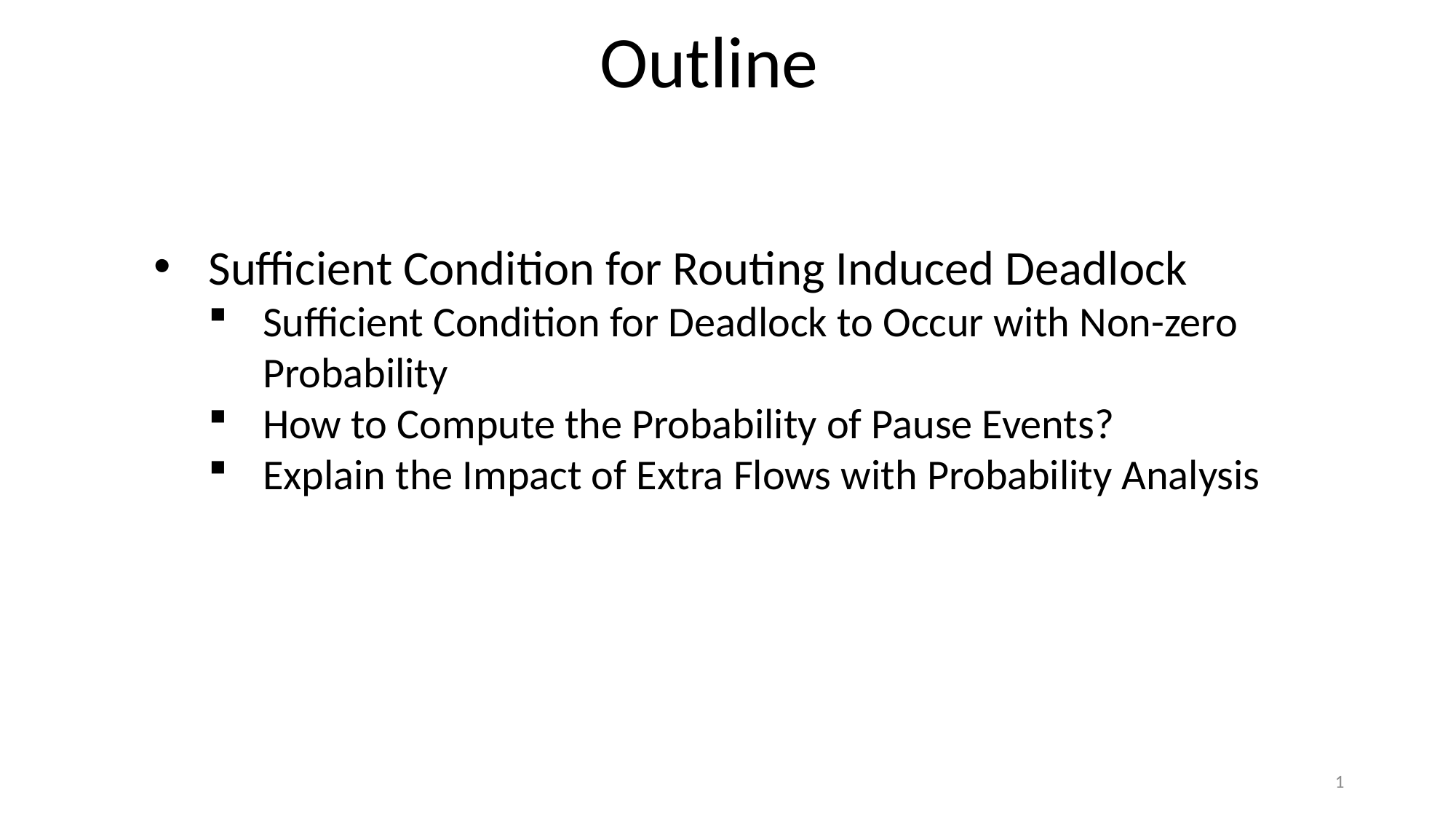

Outline
Sufficient Condition for Routing Induced Deadlock
Sufficient Condition for Deadlock to Occur with Non-zero Probability
How to Compute the Probability of Pause Events?
Explain the Impact of Extra Flows with Probability Analysis
1